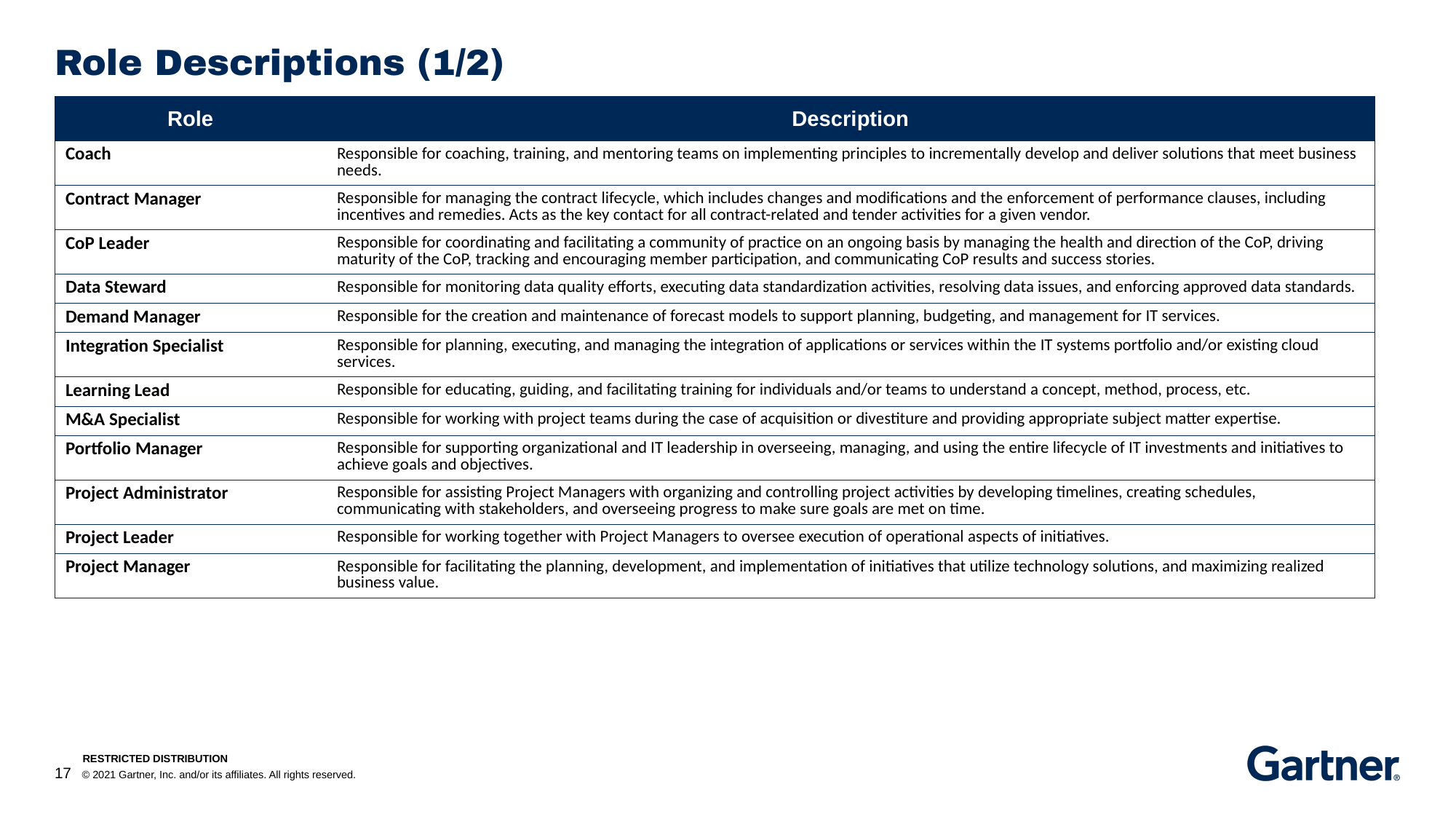

# Role Descriptions (1/2)
| Role | Description |
| --- | --- |
| Coach | Responsible for coaching, training, and mentoring teams on implementing principles to incrementally develop and deliver solutions that meet business needs. |
| Contract Manager | Responsible for managing the contract lifecycle, which includes changes and modifications and the enforcement of performance clauses, including incentives and remedies. Acts as the key contact for all contract-related and tender activities for a given vendor. |
| CoP Leader | Responsible for coordinating and facilitating a community of practice on an ongoing basis by managing the health and direction of the CoP, driving maturity of the CoP, tracking and encouraging member participation, and communicating CoP results and success stories. |
| Data Steward | Responsible for monitoring data quality efforts, executing data standardization activities, resolving data issues, and enforcing approved data standards. |
| Demand Manager | Responsible for the creation and maintenance of forecast models to support planning, budgeting, and management for IT services. |
| Integration Specialist | Responsible for planning, executing, and managing the integration of applications or services within the IT systems portfolio and/or existing cloud services. |
| Learning Lead | Responsible for educating, guiding, and facilitating training for individuals and/or teams to understand a concept, method, process, etc. |
| M&A Specialist | Responsible for working with project teams during the case of acquisition or divestiture and providing appropriate subject matter expertise. |
| Portfolio Manager | Responsible for supporting organizational and IT leadership in overseeing, managing, and using the entire lifecycle of IT investments and initiatives to achieve goals and objectives. |
| Project Administrator | Responsible for assisting Project Managers with organizing and controlling project activities by developing timelines, creating schedules, communicating with stakeholders, and overseeing progress to make sure goals are met on time. |
| Project Leader | Responsible for working together with Project Managers to oversee execution of operational aspects of initiatives. |
| Project Manager | Responsible for facilitating the planning, development, and implementation of initiatives that utilize technology solutions, and maximizing realized business value. |